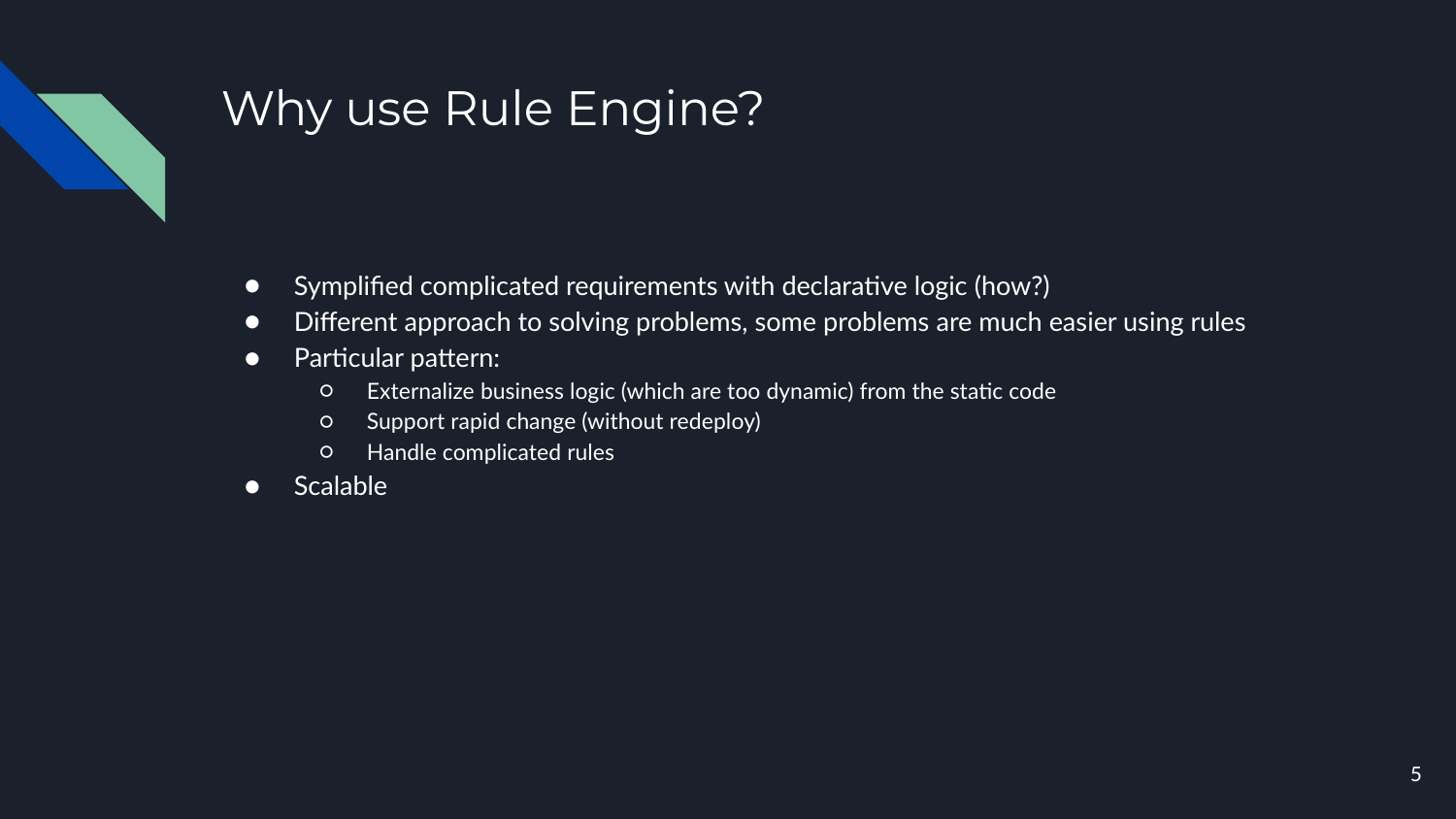

# Why use Rule Engine?
Symplified complicated requirements with declarative logic (how?)
Different approach to solving problems, some problems are much easier using rules
Particular pattern:
Externalize business logic (which are too dynamic) from the static code
Support rapid change (without redeploy)
Handle complicated rules
Scalable
5